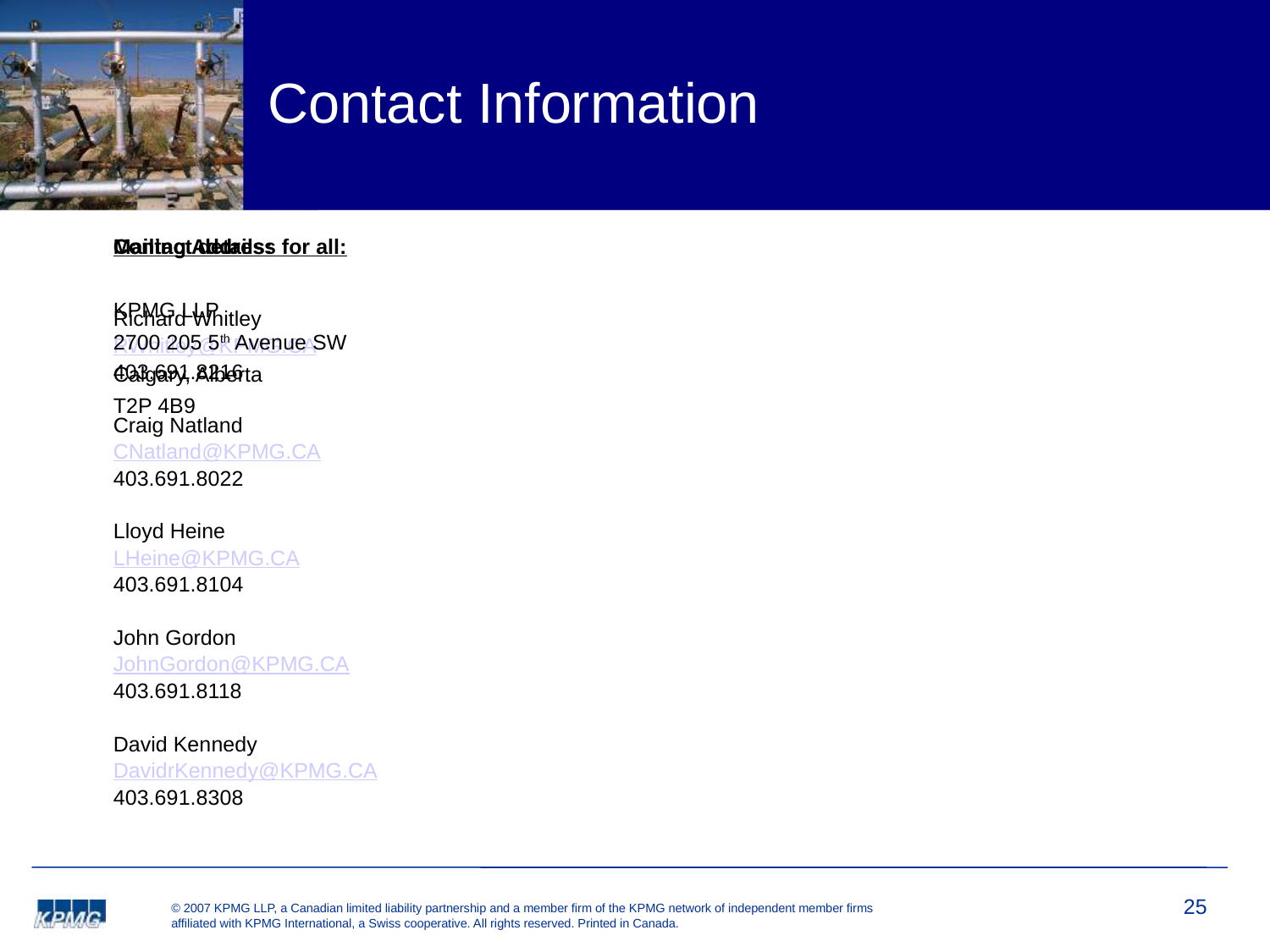

# Contact Information

Contact details:
Richard Whitley
RWhitley@KPMG.CA
403.691.8216

Craig Natland
CNatland@KPMG.CA
403.691.8022

Lloyd Heine
LHeine@KPMG.CA
403.691.8104

John Gordon
JohnGordon@KPMG.CA
403.691.8118

David Kennedy
DavidrKennedy@KPMG.CA
403.691.8308
Mailing Address for all:

KPMG LLP
2700 205 5th Avenue SW
Calgary, Alberta
T2P 4B9